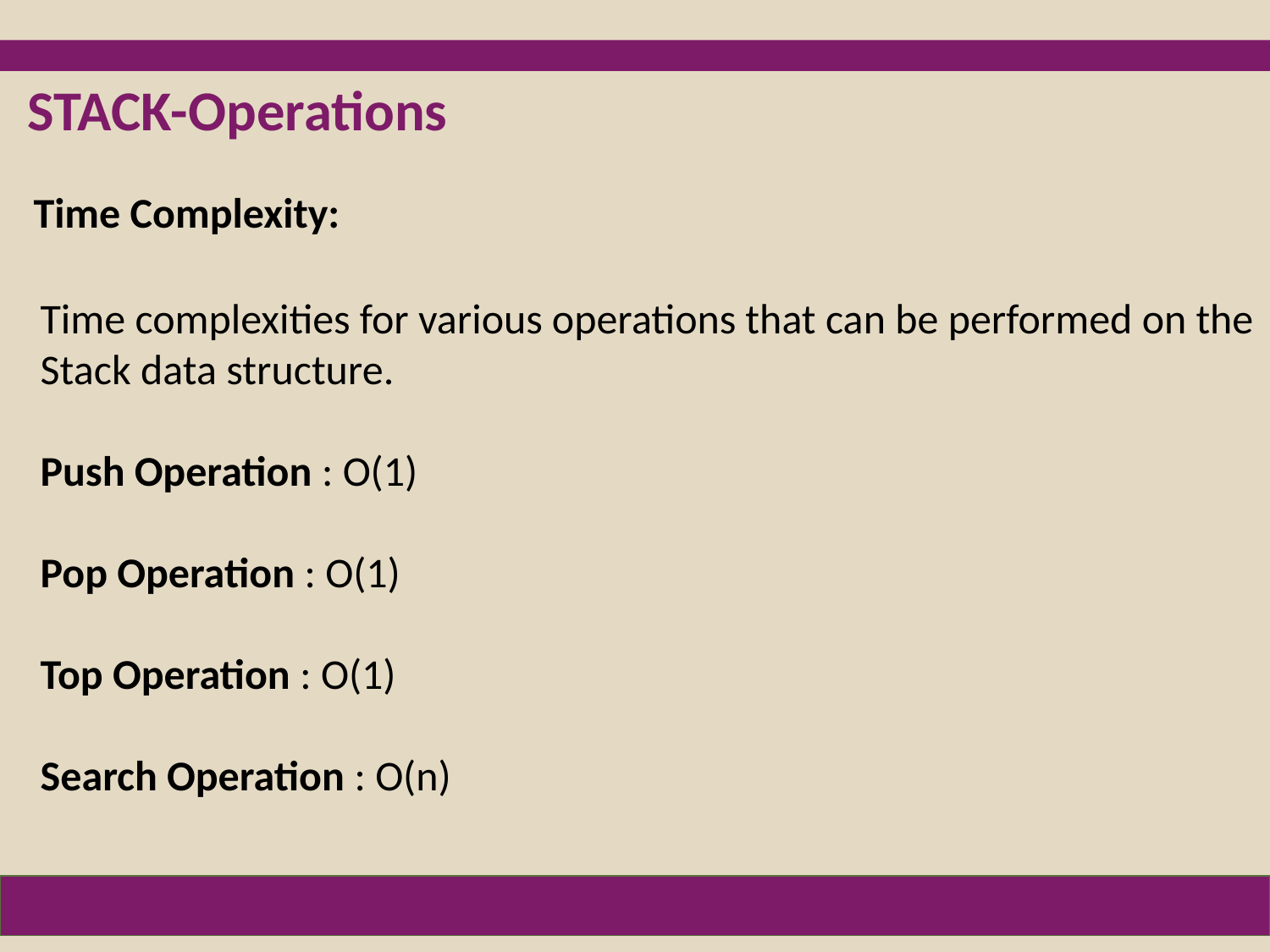

STACK-Operations
Time Complexity:

Time complexities for various operations that can be performed on the Stack data structure.

Push Operation : O(1)

Pop Operation : O(1)

Top Operation : O(1)

Search Operation : O(n)